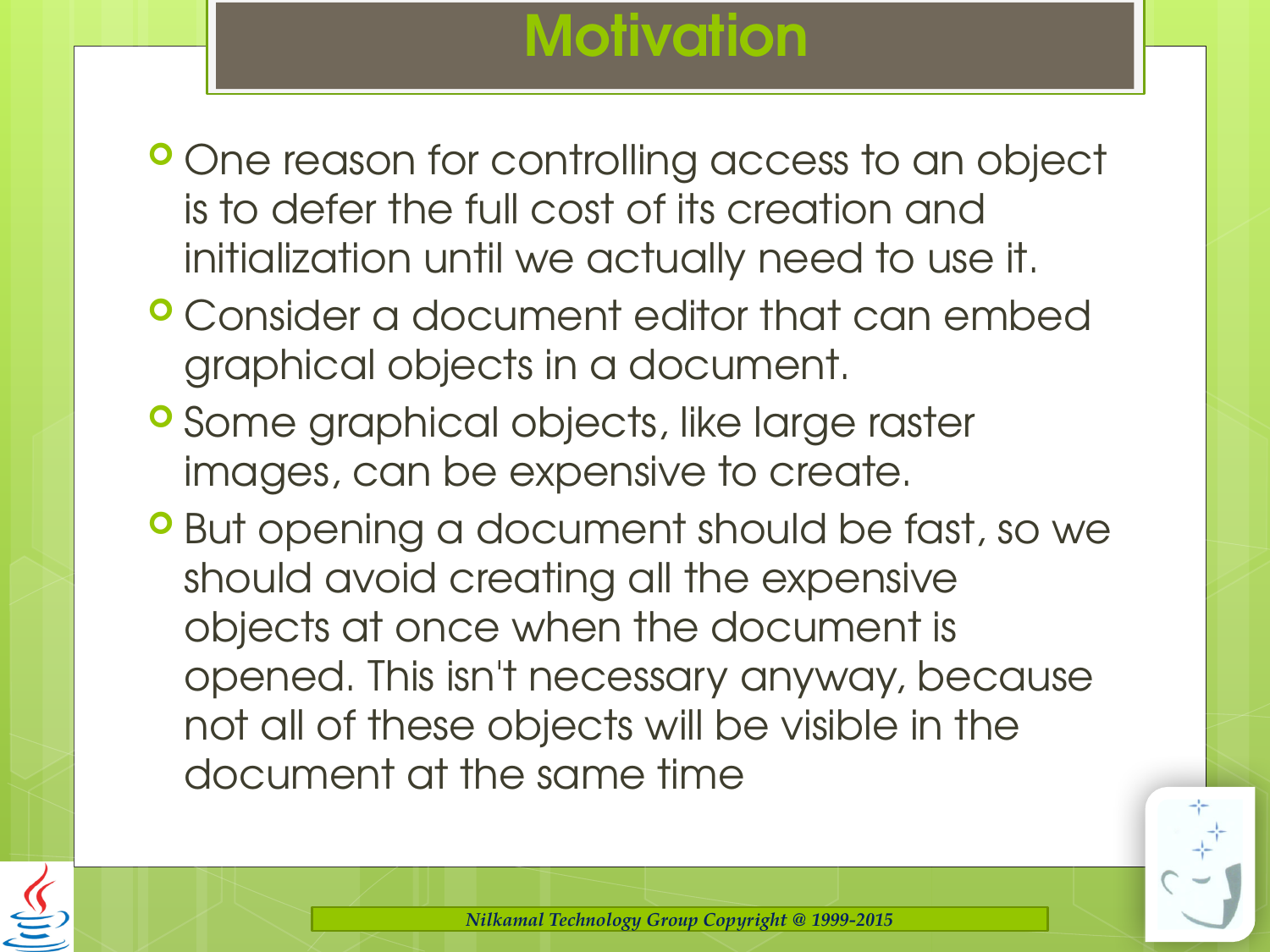

# Motivation
One reason for controlling access to an object is to defer the full cost of its creation and initialization until we actually need to use it.
Consider a document editor that can embed graphical objects in a document.
Some graphical objects, like large raster images, can be expensive to create.
But opening a document should be fast, so we should avoid creating all the expensive objects at once when the document is opened. This isn't necessary anyway, because not all of these objects will be visible in the document at the same time